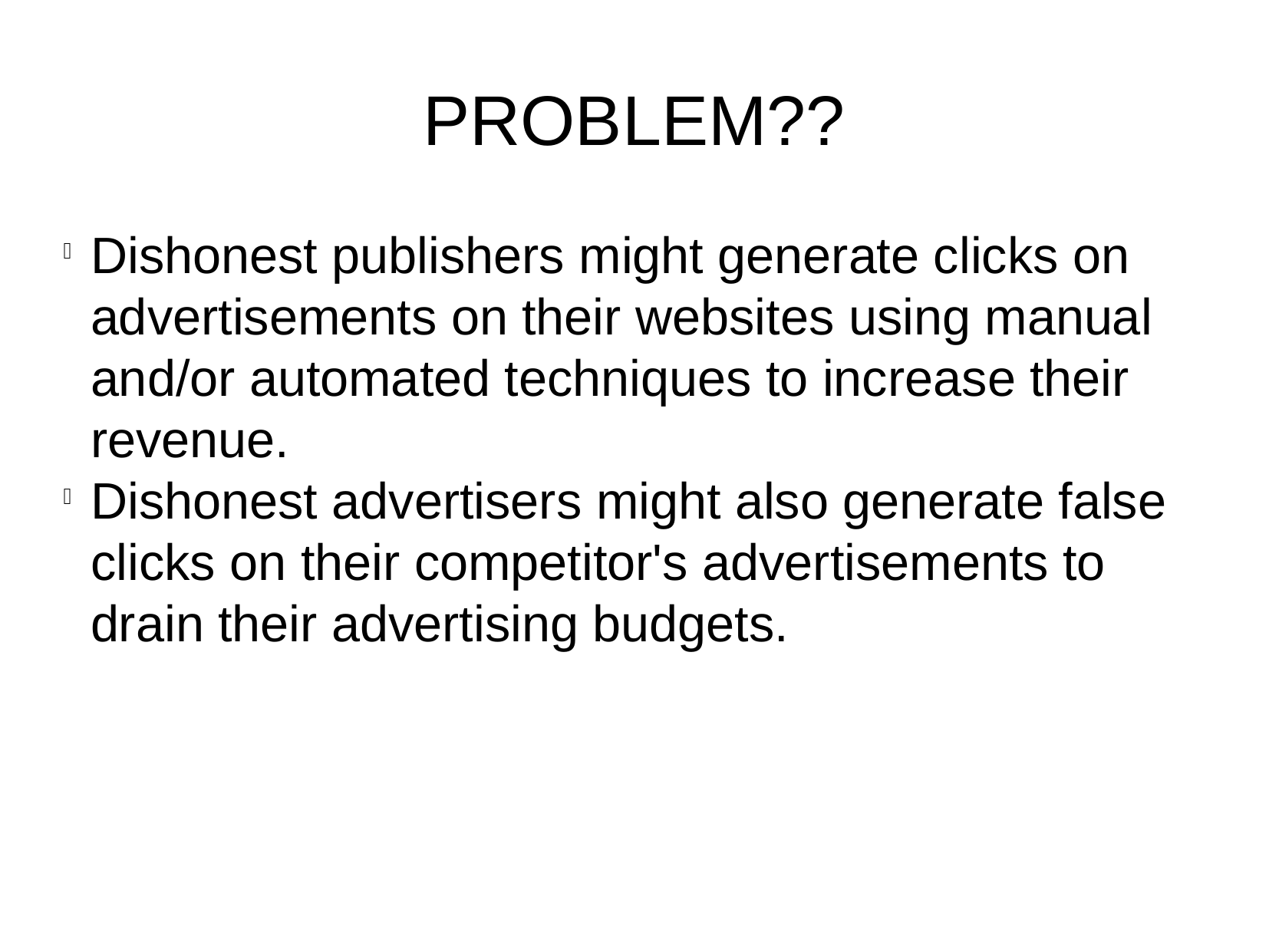

PROBLEM??
Dishonest publishers might generate clicks on advertisements on their websites using manual and/or automated techniques to increase their revenue.
Dishonest advertisers might also generate false clicks on their competitor's advertisements to drain their advertising budgets.